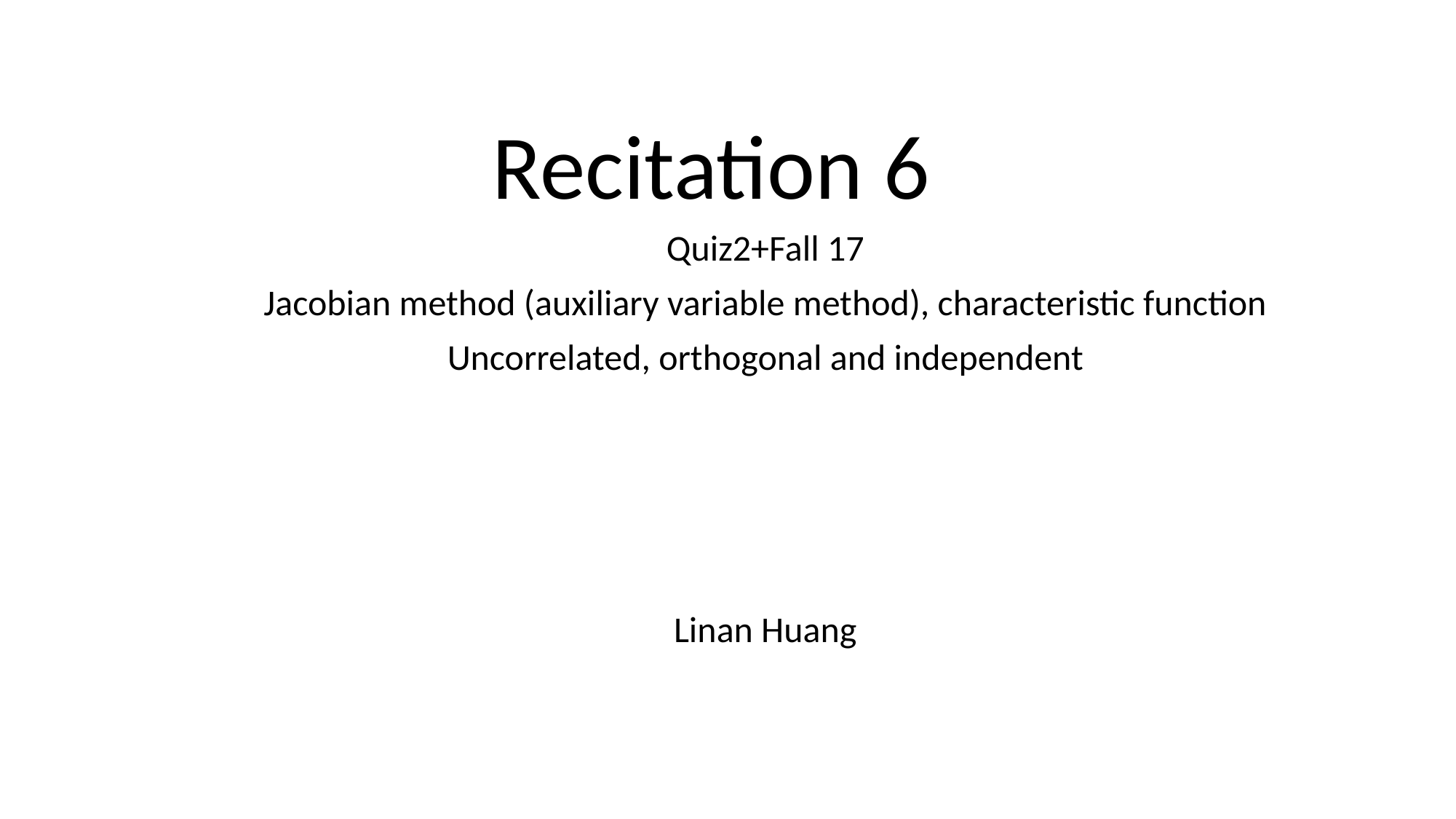

# Recitation 6
Quiz2+Fall 17
Jacobian method (auxiliary variable method), characteristic function
Uncorrelated, orthogonal and independent

Linan Huang